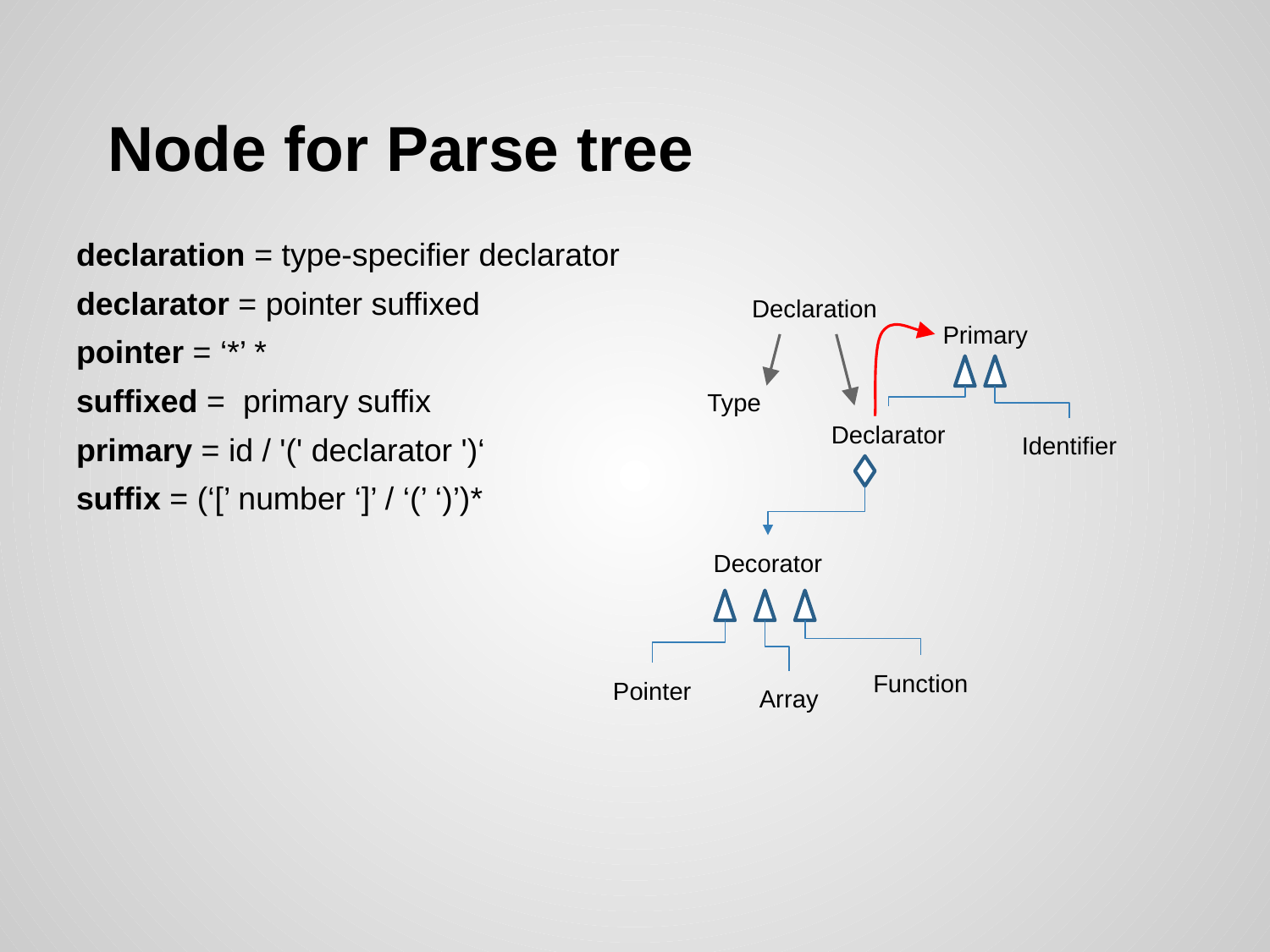

# Node for Parse tree
declaration = type-specifier declarator
declarator = pointer suffixed
pointer = ‘*’ *
suffixed =  primary suffix
primary = id / '(' declarator ')‘
suffix = (‘[’ number ‘]’ / ‘(’ ‘)’)*
Declaration
Primary

Type
Declarator
Identifier

Decorator

Function
Pointer
Array